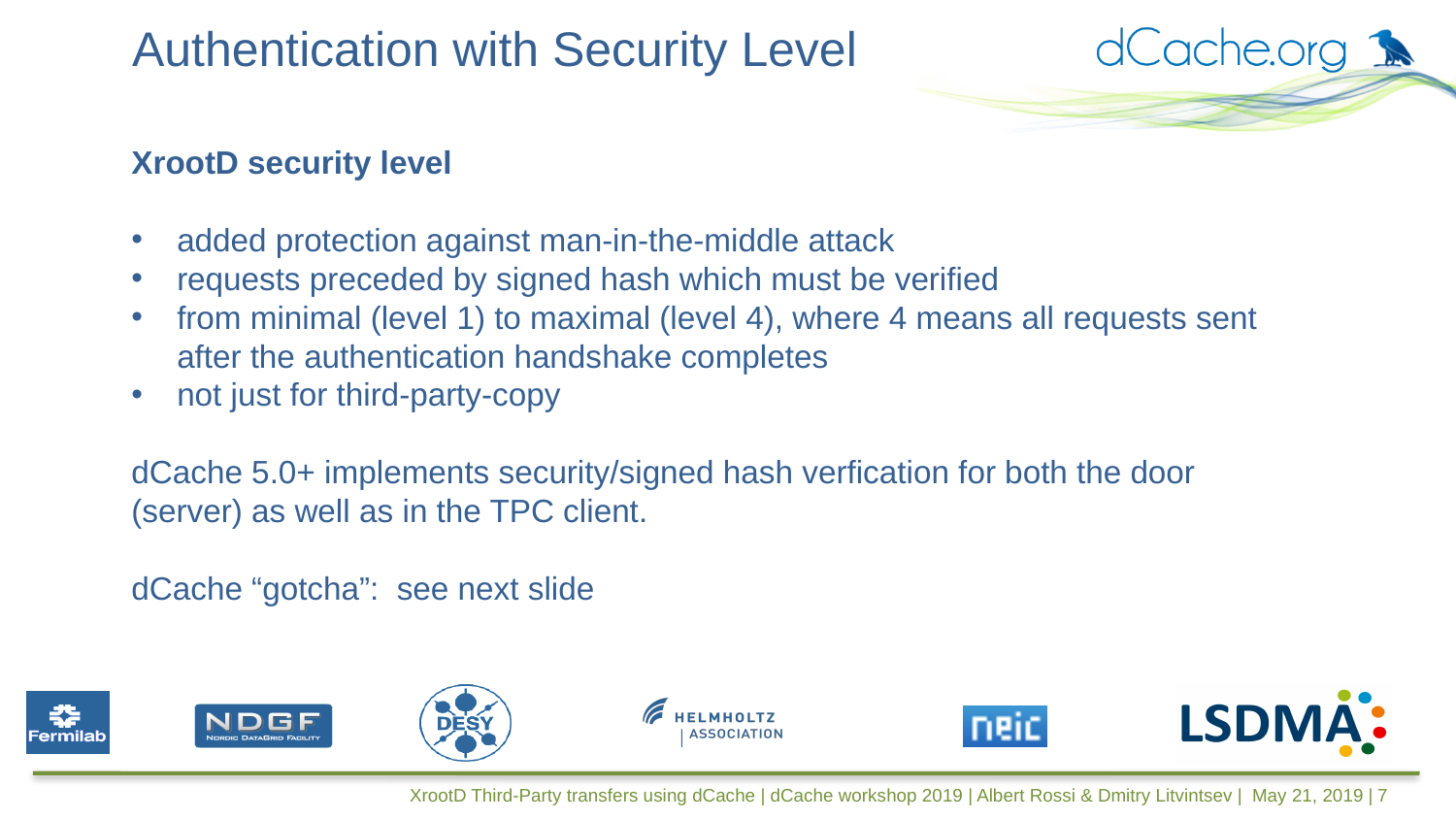

Authentication with Security Level
XrootD security level

added protection against man-in-the-middle attack
requests preceded by signed hash which must be verified
from minimal (level 1) to maximal (level 4), where 4 means all requests sent after the authentication handshake completes
not just for third-party-copy

dCache 5.0+ implements security/signed hash verfication for both the door (server) as well as in the TPC client.

dCache “gotcha”:  see next slide